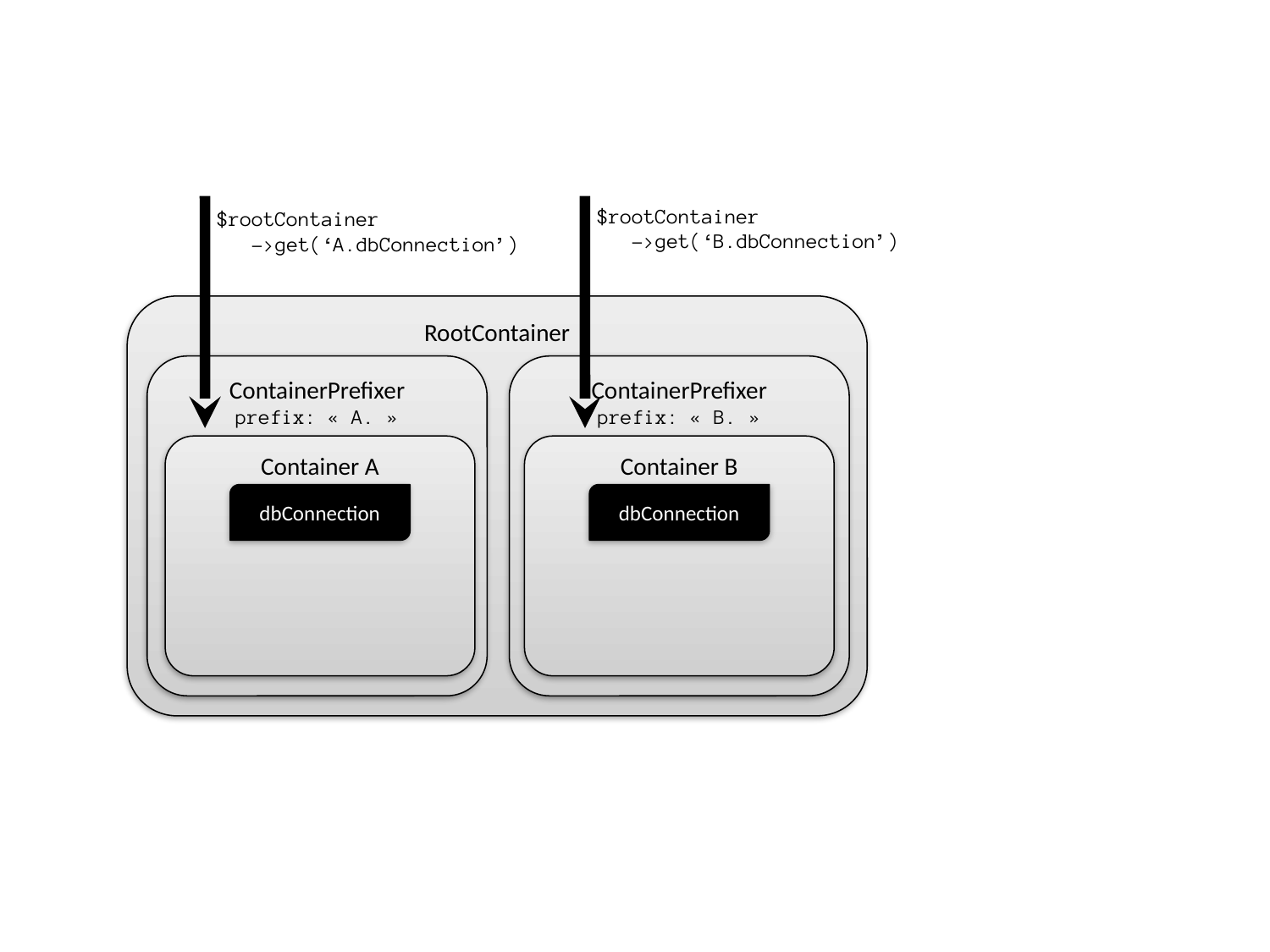

$rootContainer
   ->get(‘B.dbConnection’)

$rootContainer
   ->get(‘A.dbConnection’)
RootContainer
ContainerPrefixer
prefix: « A. »
ContainerPrefixer
prefix: « B. »
Container A
Container B
dbConnection
dbConnection